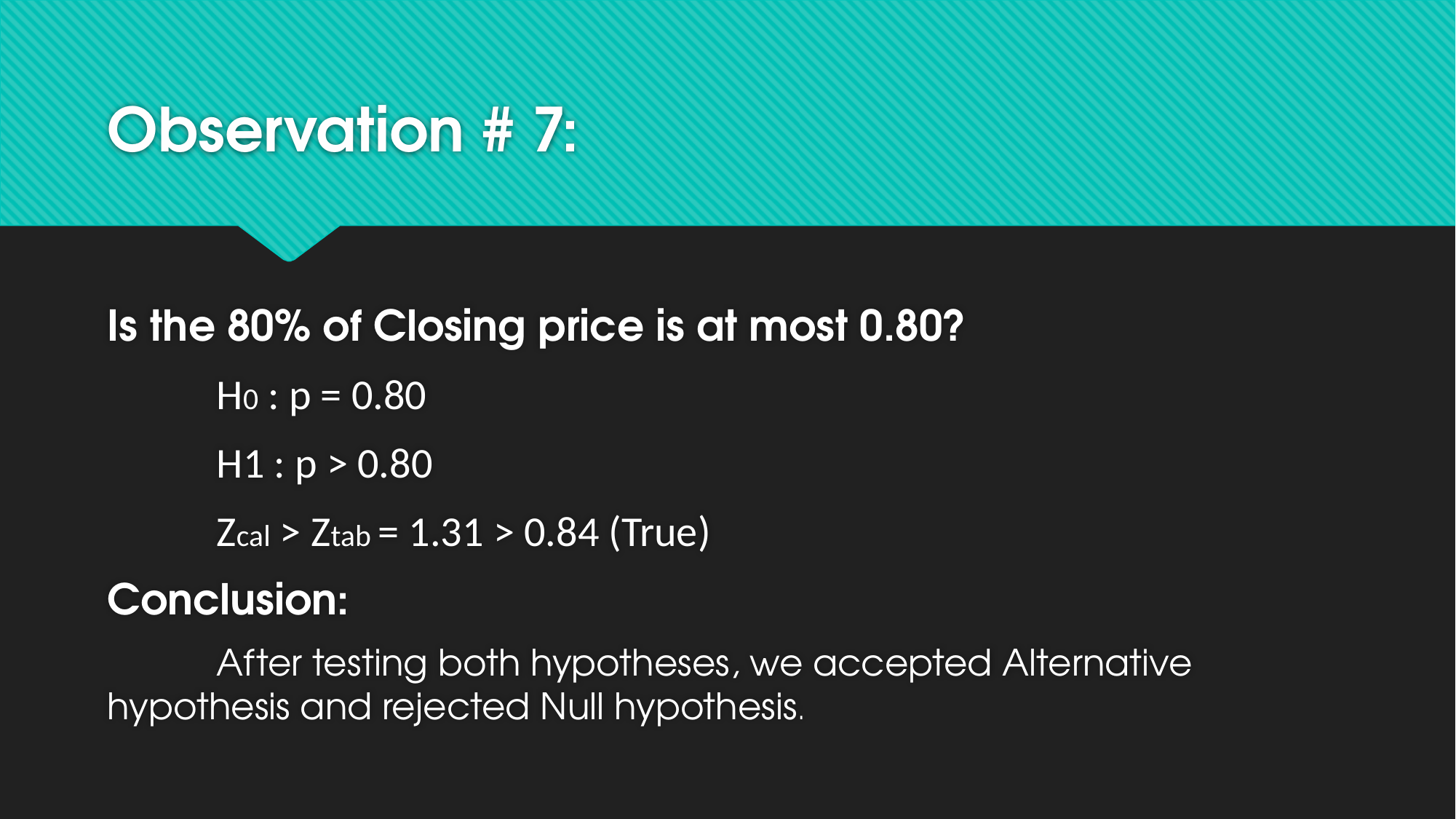

# Observation # 7:
Is the 80% of Closing price is at most 0.80?
	H0 : p = 0.80
	H1 : p > 0.80
	Zcal > Ztab = 1.31 > 0.84 (True)
Conclusion:
	After testing both hypotheses, we accepted Alternative hypothesis and rejected Null hypothesis.